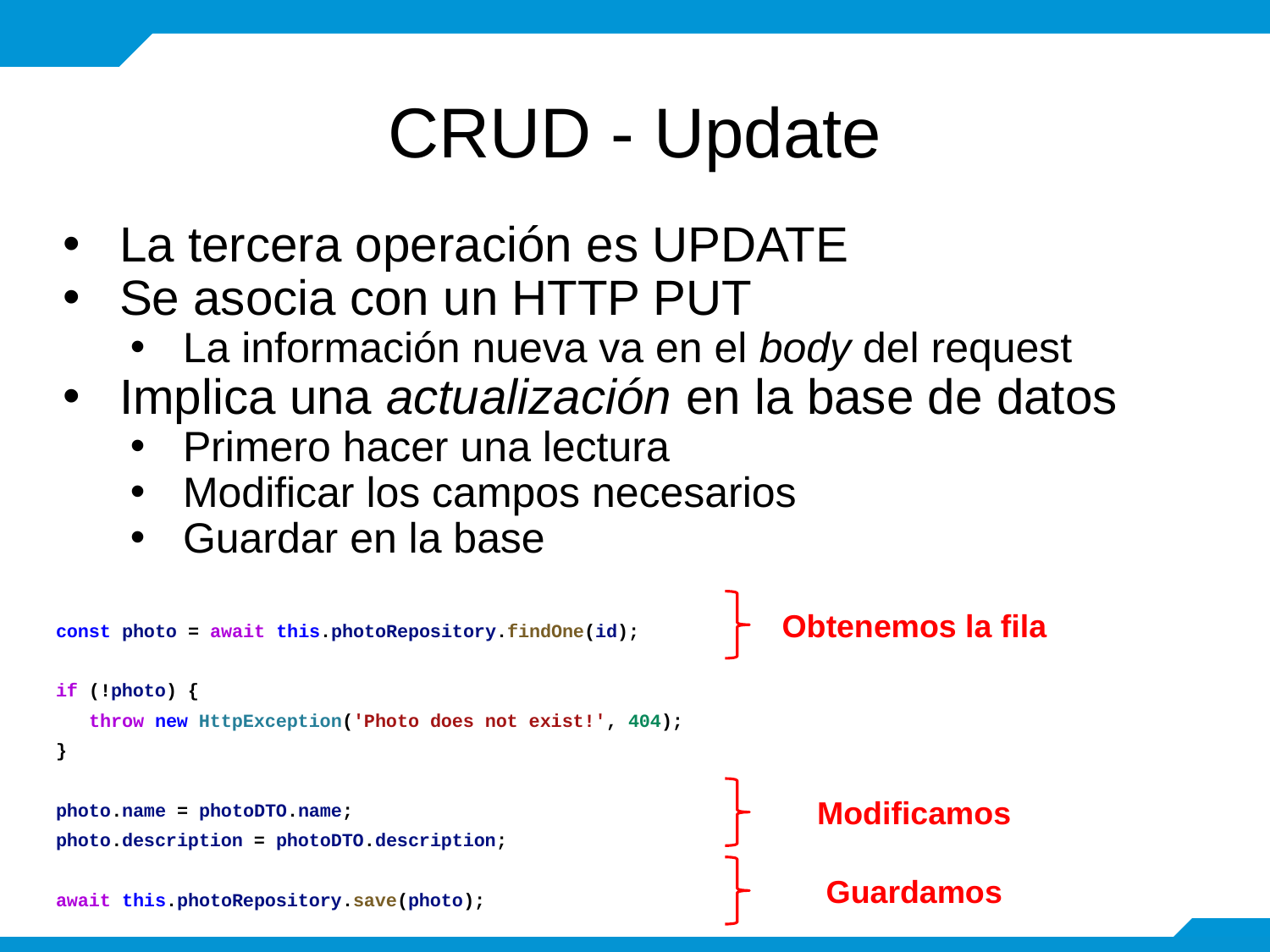

# CRUD - Update
La tercera operación es UPDATE
Se asocia con un HTTP PUT
La información nueva va en el body del request
Implica una actualización en la base de datos
Primero hacer una lectura
Modificar los campos necesarios
Guardar en la base

Obtenemos la fila
const photo = await this.photoRepository.findOne(id);

if (!photo) {
   throw new HttpException('Photo does not exist!', 404);
}

photo.name = photoDTO.name;
photo.description = photoDTO.description;

await this.photoRepository.save(photo);

Modificamos

Guardamos